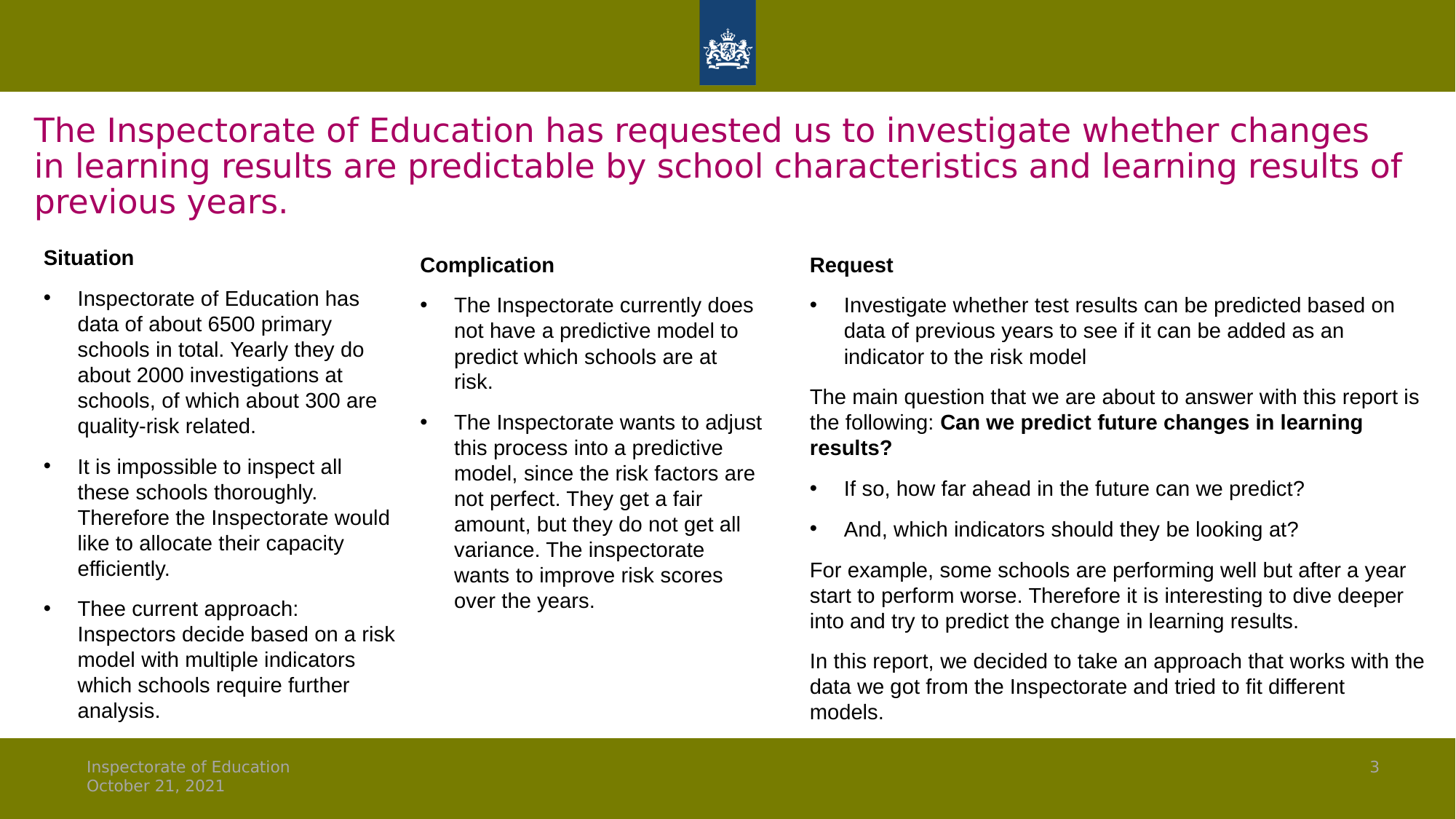

# The Inspectorate of Education has requested us to investigate whether changes in learning results are predictable by school characteristics and learning results of previous years.
Situation
Inspectorate of Education has data of about 6500 primary schools in total. Yearly they do about 2000 investigations at schools, of which about 300 are quality-risk related.
It is impossible to inspect all these schools thoroughly. Therefore the Inspectorate would like to allocate their capacity efficiently.
Thee current approach: Inspectors decide based on a risk model with multiple indicators which schools require further analysis.
Complication
The Inspectorate currently does not have a predictive model to predict which schools are at risk.
The Inspectorate wants to adjust this process into a predictive model, since the risk factors are not perfect. They get a fair amount, but they do not get all variance. The inspectorate wants to improve risk scores over the years.

Request
Investigate whether test results can be predicted based on data of previous years to see if it can be added as an indicator to the risk model
The main question that we are about to answer with this report is the following: Can we predict future changes in learning results?
If so, how far ahead in the future can we predict?
And, which indicators should they be looking at?
For example, some schools are performing well but after a year start to perform worse. Therefore it is interesting to dive deeper into and try to predict the change in learning results.
In this report, we decided to take an approach that works with the data we got from the Inspectorate and tried to fit different models.

3
Inspectorate of Education
October 21, 2021